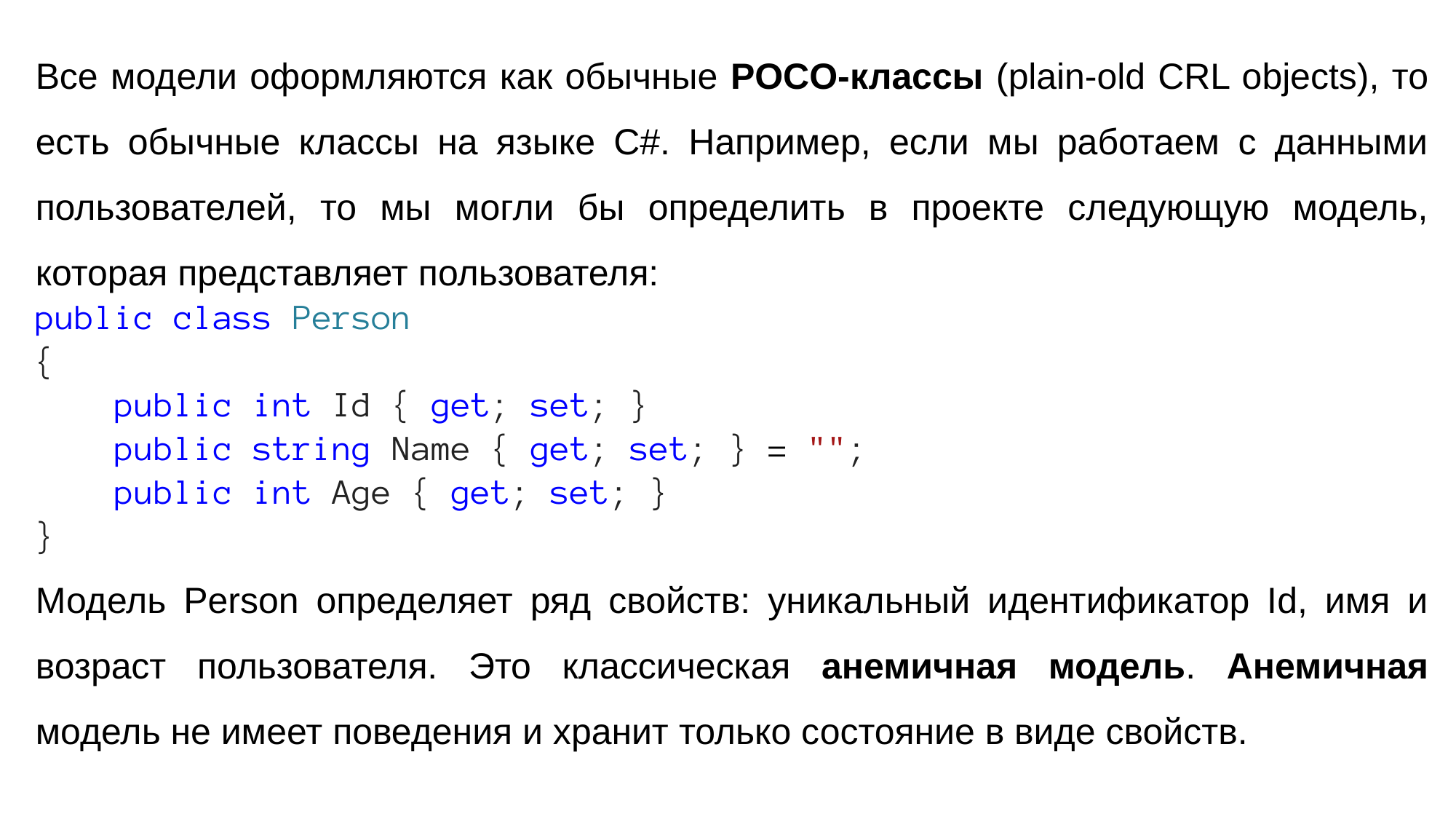

Все модели оформляются как обычные POCO-классы (plain-old CRL objects), то есть обычные классы на языке C#. Например, если мы работаем с данными пользователей, то мы могли бы определить в проекте следующую модель, которая представляет пользователя:
public class Person
{
    public int Id { get; set; }
    public string Name { get; set; } = "";
    public int Age { get; set; }
}
Модель Person определяет ряд свойств: уникальный идентификатор Id, имя и возраст пользователя. Это классическая анемичная модель. Анемичная модель не имеет поведения и хранит только состояние в виде свойств.